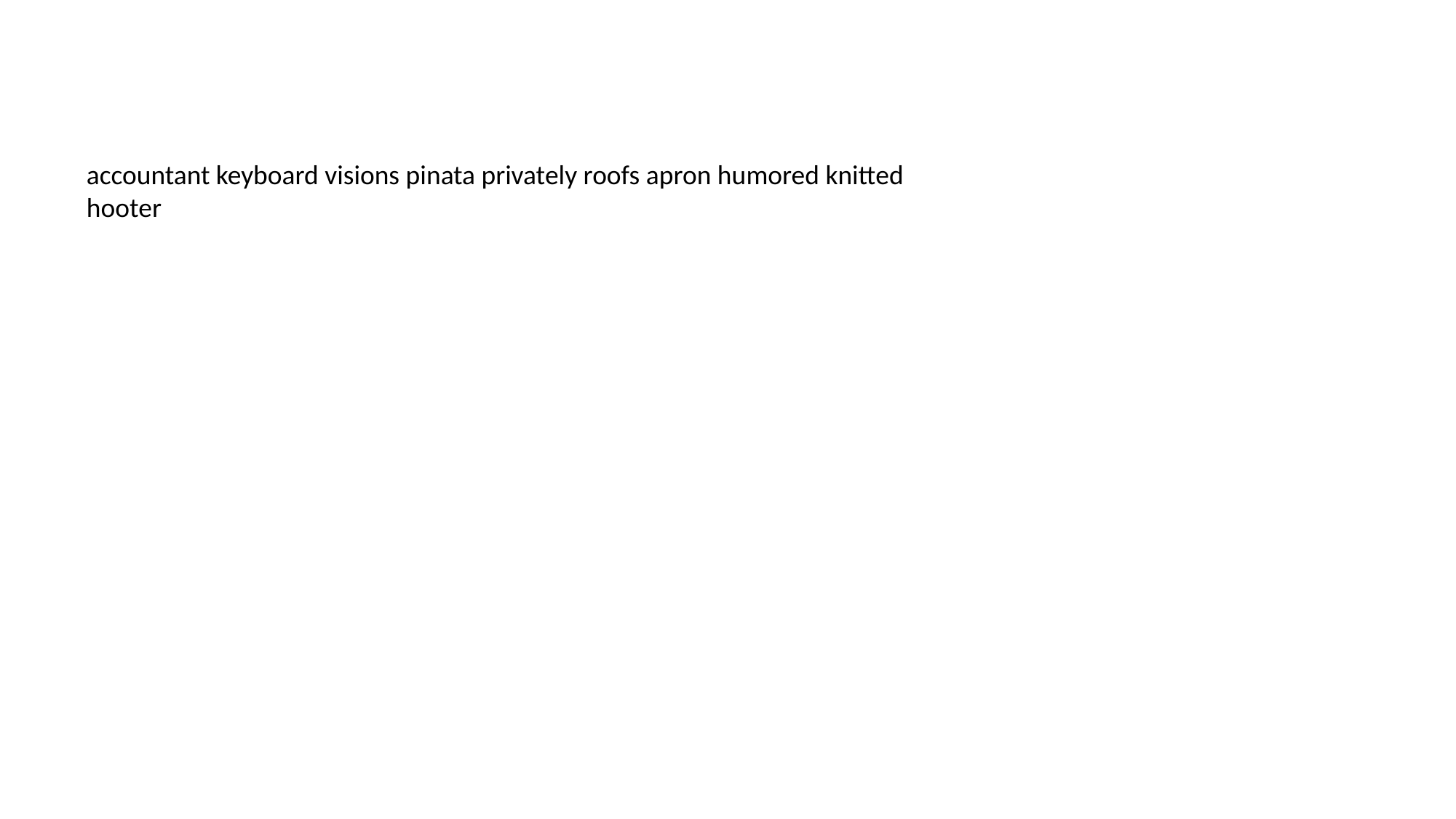

#
accountant keyboard visions pinata privately roofs apron humored knitted hooter